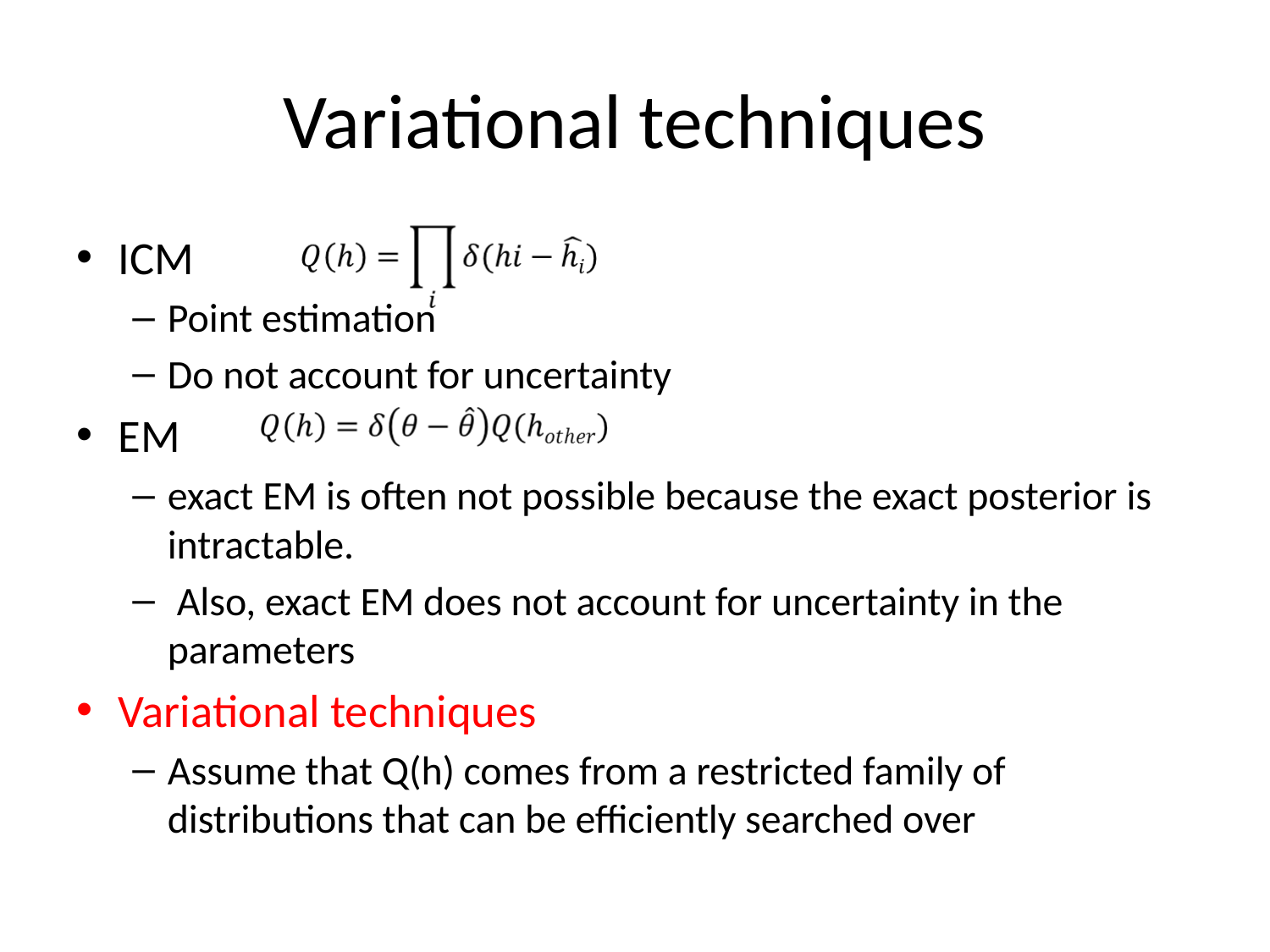

# Variational techniques

ICM
Point estimation
Do not account for uncertainty
EM
exact EM is often not possible because the exact posterior is intractable.
 Also, exact EM does not account for uncertainty in the parameters
Variational techniques
Assume that Q(h) comes from a restricted family of distributions that can be efficiently searched over